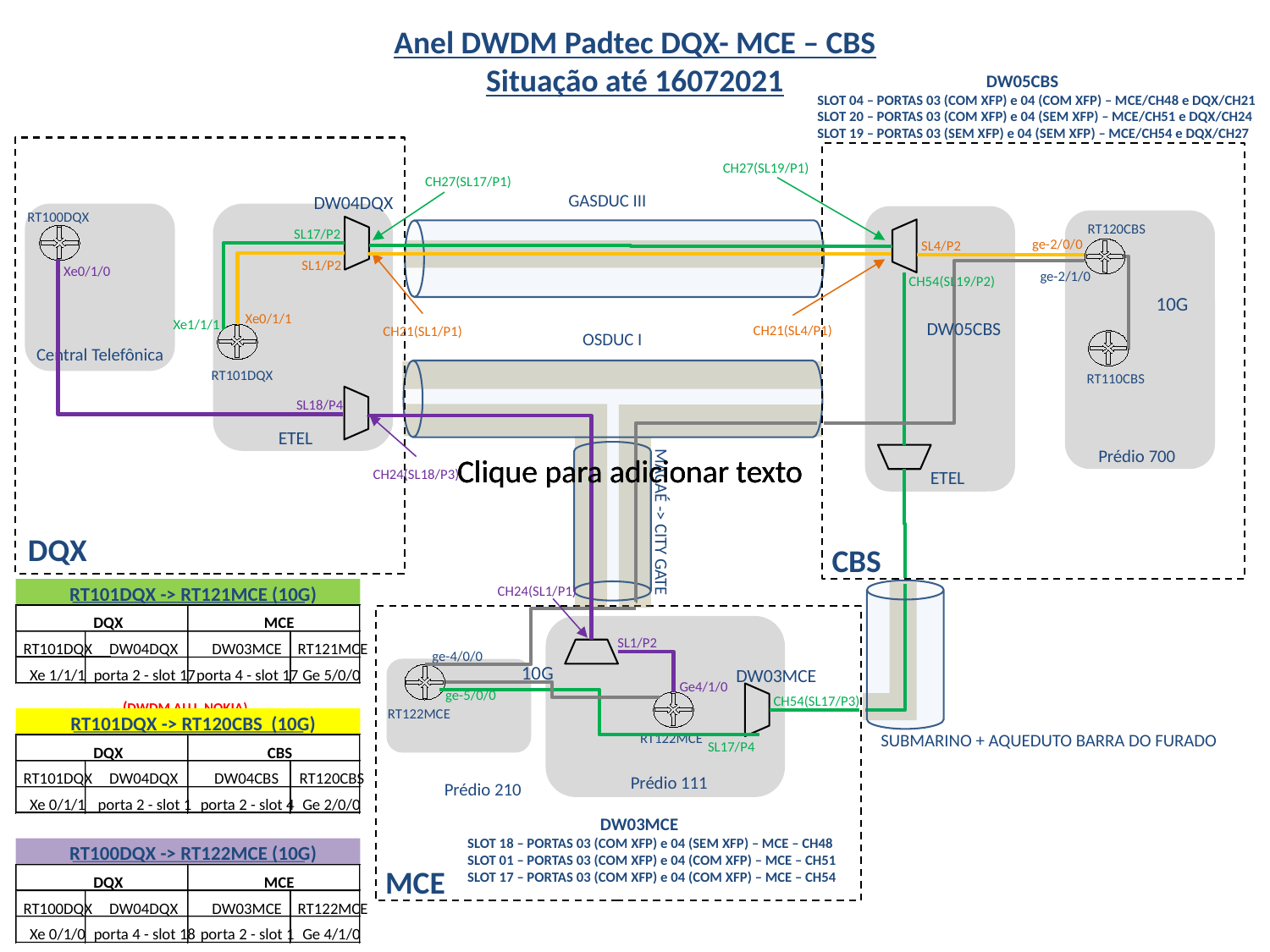

Anel DWDM Padtec DQX- MCE – CBS
Situação até 16072021

                                          DW05CBS
SLOT 04 – PORTAS 03 (COM XFP) e 04 (COM XFP) – MCE/CH48 e DQX/CH21
SLOT 20 – PORTAS 03 (COM XFP) e 04 (SEM XFP) – MCE/CH51 e DQX/CH24
SLOT 19 – PORTAS 03 (SEM XFP) e 04 (SEM XFP) – MCE/CH54 e DQX/CH27

CH27(SL19/P1)
CH27(SL17/P1)
GASDUC III
DW04DQX

RT100DQX

RT120CBS
SL17/P2

ge-2/0/0
SL4/P2

SL1/P2
Xe0/1/0
ge-2/1/0
CH54(SL19/P2)
10G
Xe0/1/1
Xe1/1/1
DW05CBS
CH21(SL4/P1)
CH21(SL1/P1)
OSDUC I

Central Telefônica

RT101DQX

RT110CBS
SL18/P4

ETEL
Prédio 700

Clique para adicionar texto
Clique para adicionar texto
Clique para adicionar texto

CH24(SL18/P3)
ETEL
MACAÉ -> CITY GATE
DQX
CBS
CH24(SL1/P1)

RT101DQX -> RT121MCE (10G)

DQX
MCE

RT101DQX
DW04DQX
DW03MCE
RT121MCE

Xe 1/1/1
porta 2 - slot 17
porta 4 - slot 17
Ge 5/0/0

RT101DQX -> RT120CBS  (10G)

DQX
CBS

RT101DQX
DW04DQX
DW04CBS
RT120CBS

Xe 0/1/1
porta 2 - slot 1
porta 2 - slot 4
Ge 2/0/0

RT100DQX -> RT122MCE (10G)

DQX
MCE

RT100DQX
DW04DQX
DW03MCE
RT122MCE

Xe 0/1/0
porta 4 - slot 18
porta 2 - slot 1
Ge 4/1/0

SL1/P2

ge-4/0/0
10G
DW03MCE

Ge4/1/0
ge-5/0/0
CH54(SL17/P3)

(DWDM ALU_NOKIA)

RT122MCE

SUBMARINO + AQUEDUTO BARRA DO FURADO
RT122MCE
SL17/P4
Prédio 111
Prédio 210
                                 DW03MCE
SLOT 18 – PORTAS 03 (COM XFP) e 04 (SEM XFP) – MCE – CH48
SLOT 01 – PORTAS 03 (COM XFP) e 04 (COM XFP) – MCE – CH51
SLOT 17 – PORTAS 03 (COM XFP) e 04 (COM XFP) – MCE – CH54
MCE